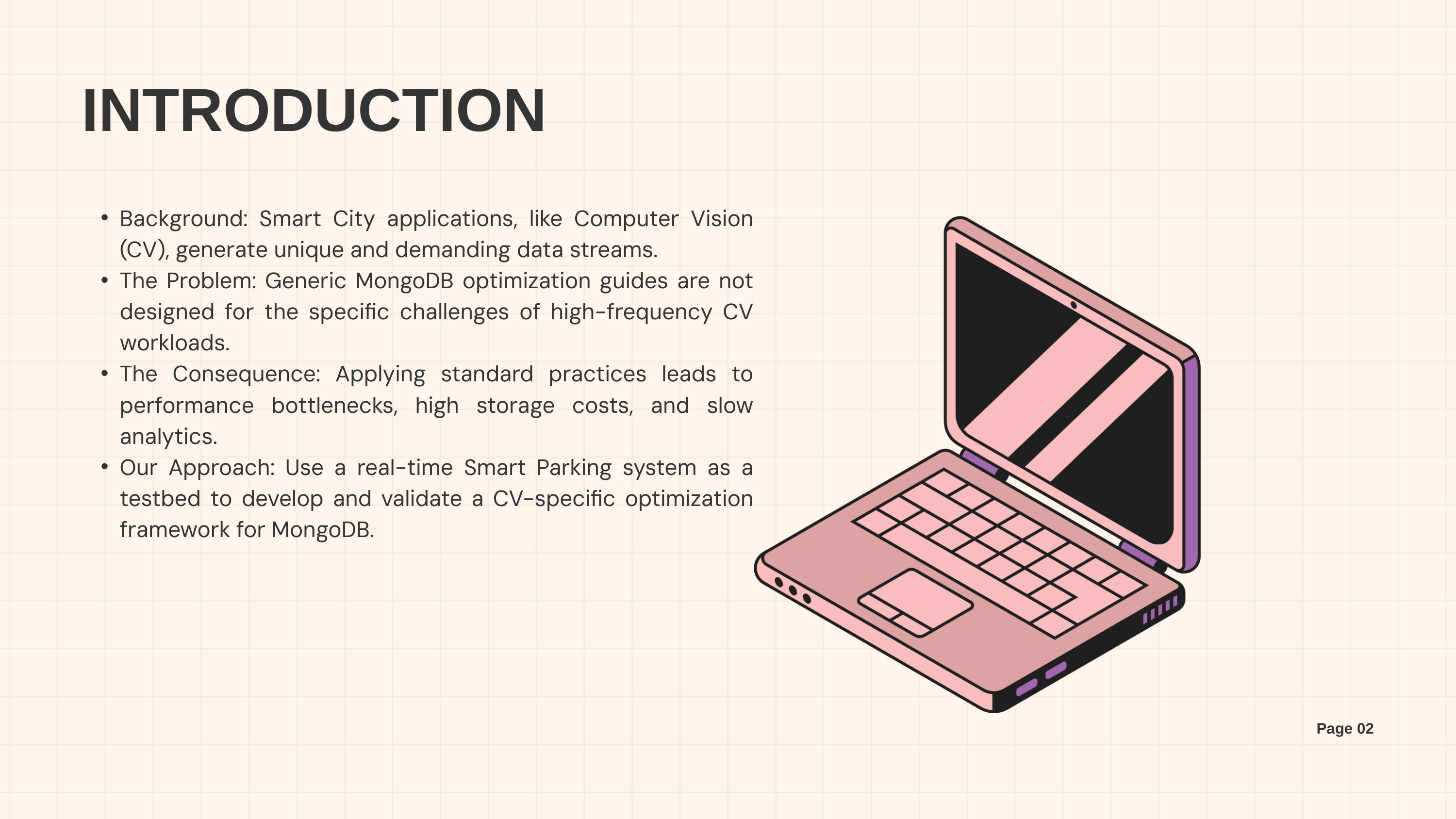

INTRODUCTION
Background: Smart City applications, like Computer Vision (CV), generate unique and demanding data streams.
The Problem: Generic MongoDB optimization guides are not designed for the specific challenges of high-frequency CV workloads.
The Consequence: Applying standard practices leads to performance bottlenecks, high storage costs, and slow analytics.
Our Approach: Use a real-time Smart Parking system as a testbed to develop and validate a CV-specific optimization framework for MongoDB.

Page 02